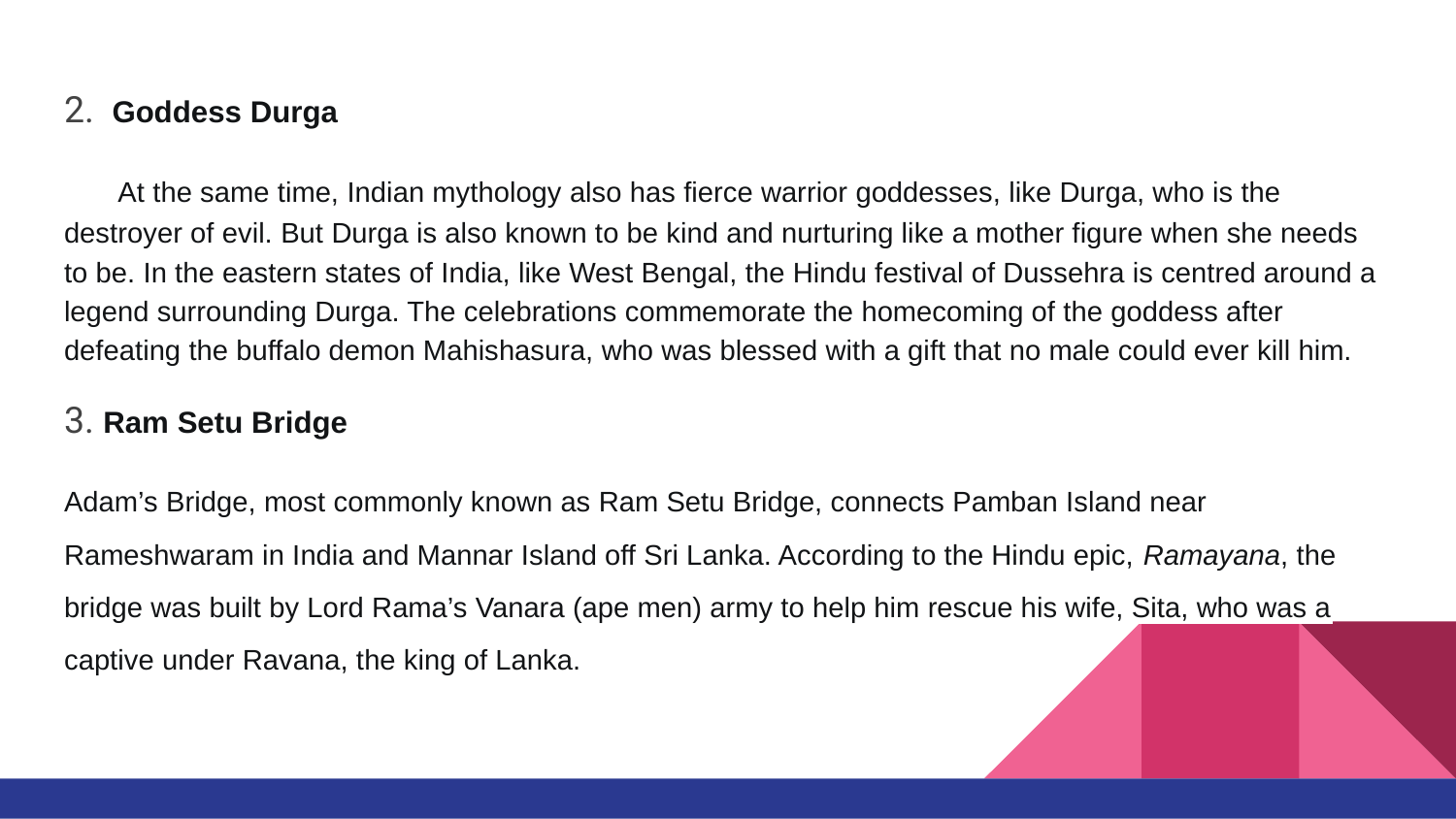

2.  Goddess Durga
      At the same time, Indian mythology also has fierce warrior goddesses, like Durga, who is the       destroyer of evil. But Durga is also known to be kind and nurturing like a mother figure when she needs to be. In the eastern states of India, like West Bengal, the Hindu festival of Dussehra is centred around a legend surrounding Durga. The celebrations commemorate the homecoming of the goddess after defeating the buffalo demon Mahishasura, who was blessed with a gift that no male could ever kill him.
3. Ram Setu Bridge
Adam’s Bridge, most commonly known as Ram Setu Bridge, connects Pamban Island near Rameshwaram in India and Mannar Island off Sri Lanka. According to the Hindu epic, Ramayana, the bridge was built by Lord Rama’s Vanara (ape men) army to help him rescue his wife, Sita, who was a captive under Ravana, the king of Lanka.